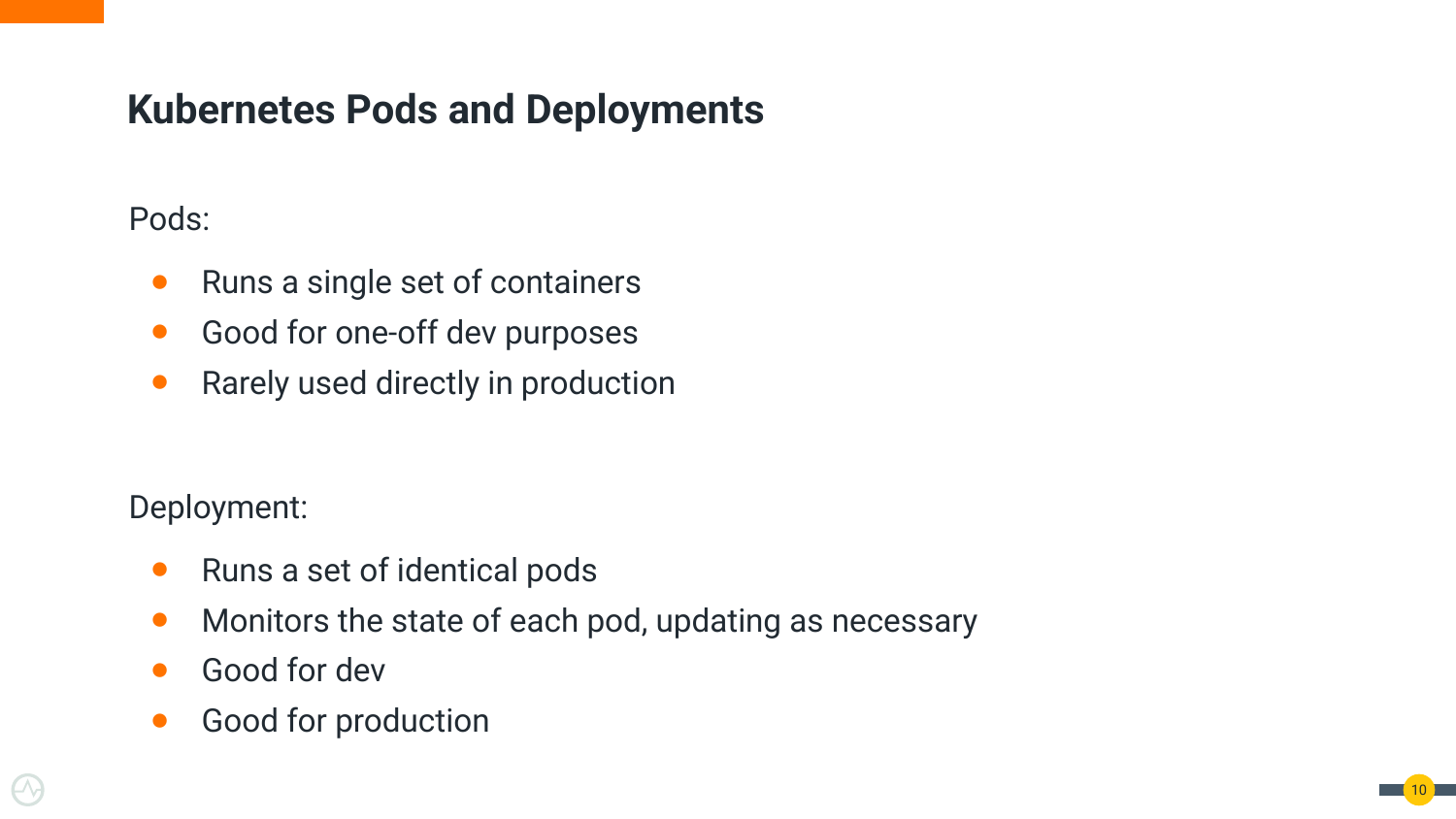

# Kubernetes Pods and Deployments
Pods:
Runs a single set of containers
Good for one-off dev purposes
Rarely used directly in production

Deployment:
Runs a set of identical pods
Monitors the state of each pod, updating as necessary
Good for dev
Good for production
10